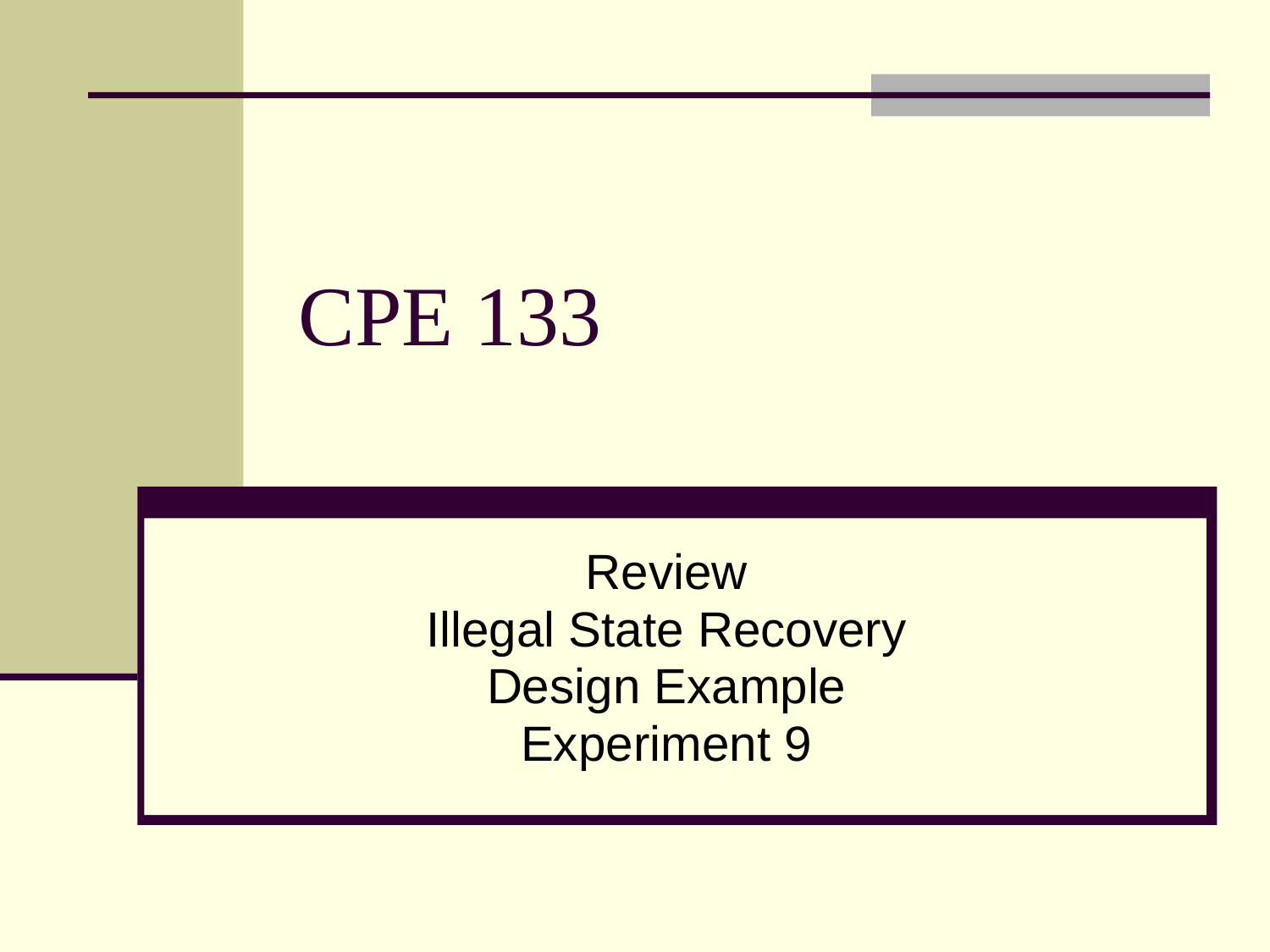

# CPE 133
Review
Illegal State Recovery
Design Example
Experiment 9